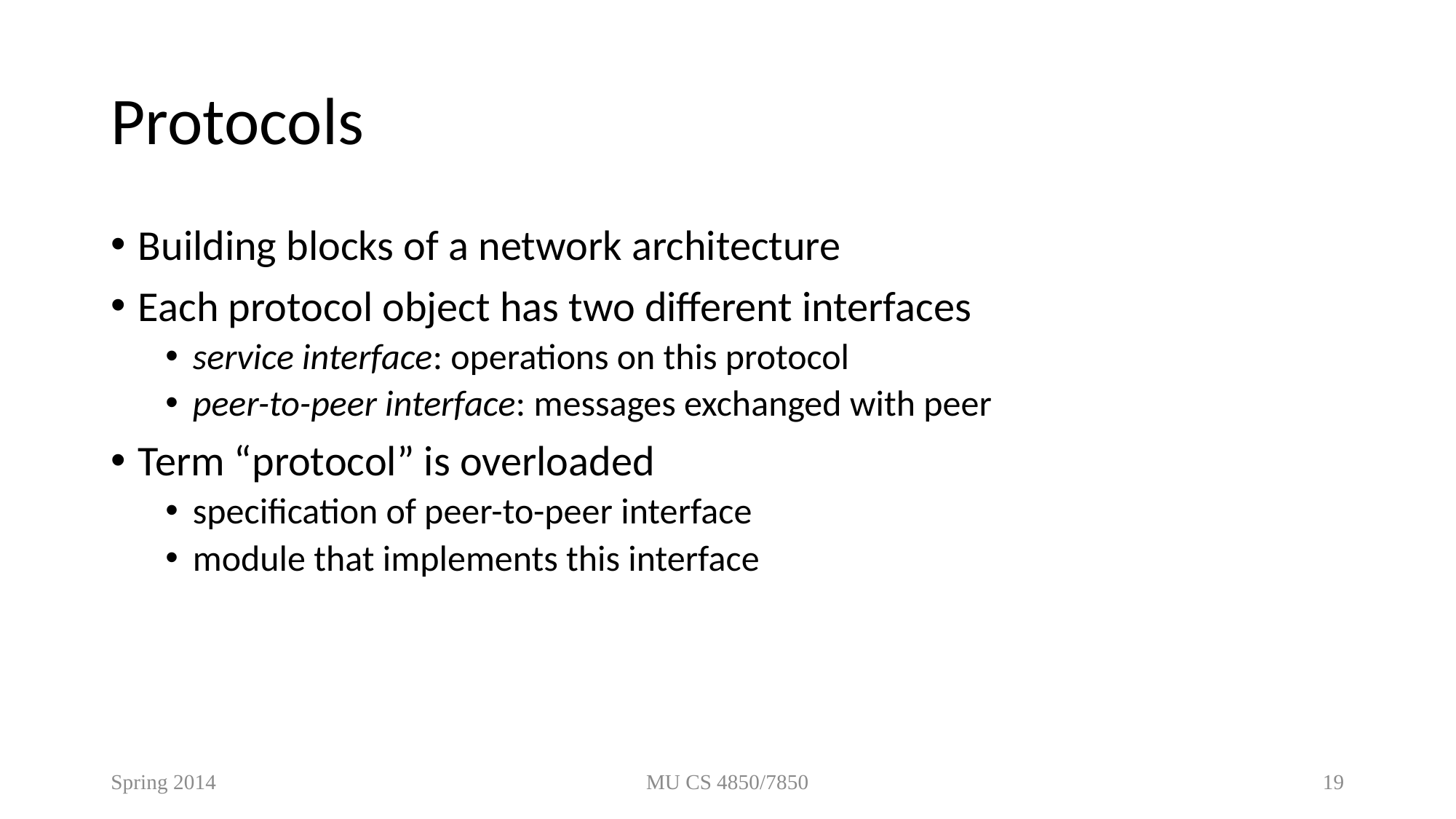

# Protocols
Building blocks of a network architecture
Each protocol object has two different interfaces
service interface: operations on this protocol
peer-to-peer interface: messages exchanged with peer
Term “protocol” is overloaded
specification of peer-to-peer interface
module that implements this interface
Spring 2014
MU CS 4850/7850
19